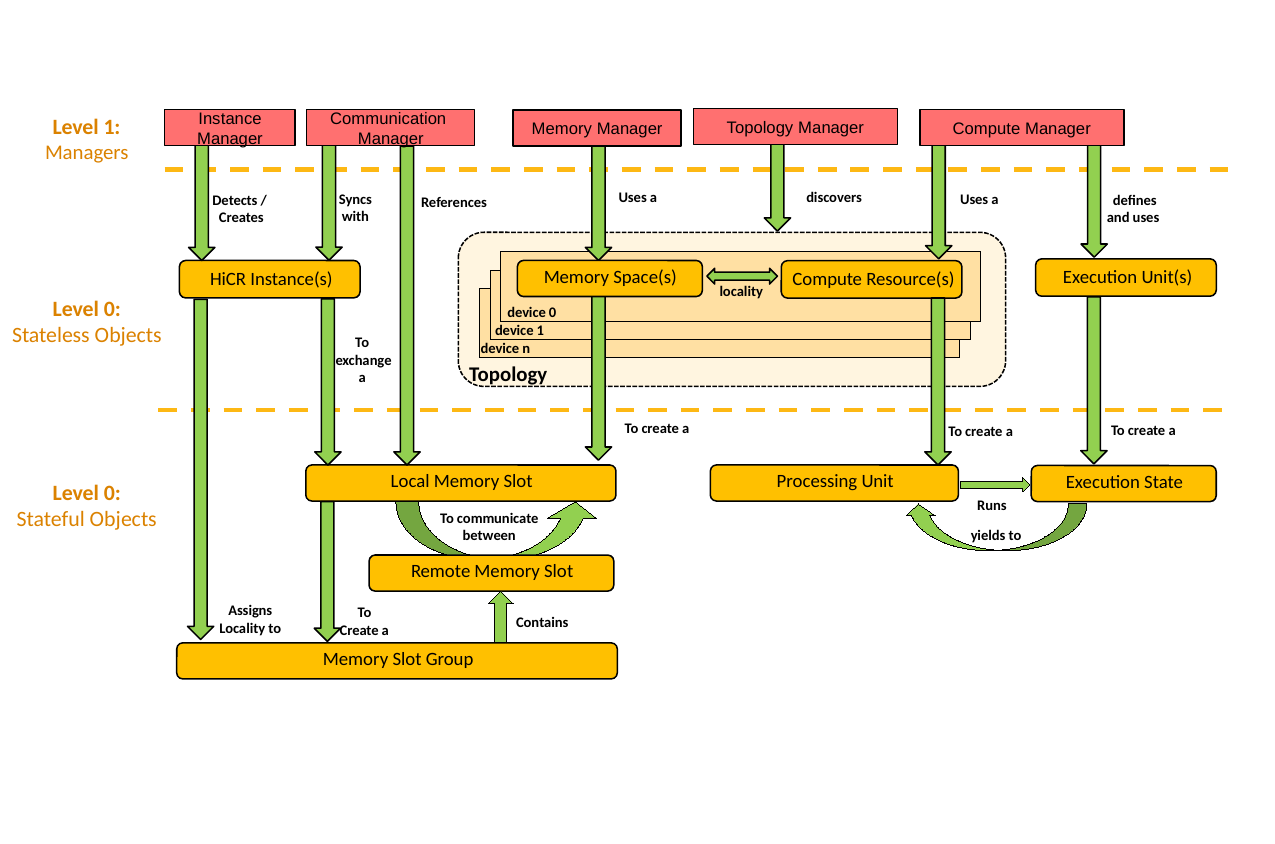

Level 1:
Managers
Topology Manager
Instance Manager
Compute Manager
Communication
Manager
Memory Manager

Uses a
discovers
Syncs
with
Uses a
Detects /
Creates
defines
and uses
References

Memory Space(s)

Execution Unit(s)

HiCR Instance(s)

Compute Resource(s)

locality
Level 0:
Stateless Objects

device 0

device 1
To
 exchange
a
device n
Topology
To create a
To create a
To create a
Local Memory Slot

Processing Unit

Execution State

Level 0:
Stateful Objects

Runs
To communicate between

yields to
Remote Memory Slot

Assigns Locality to
To
Create a

Contains
Memory Slot Group